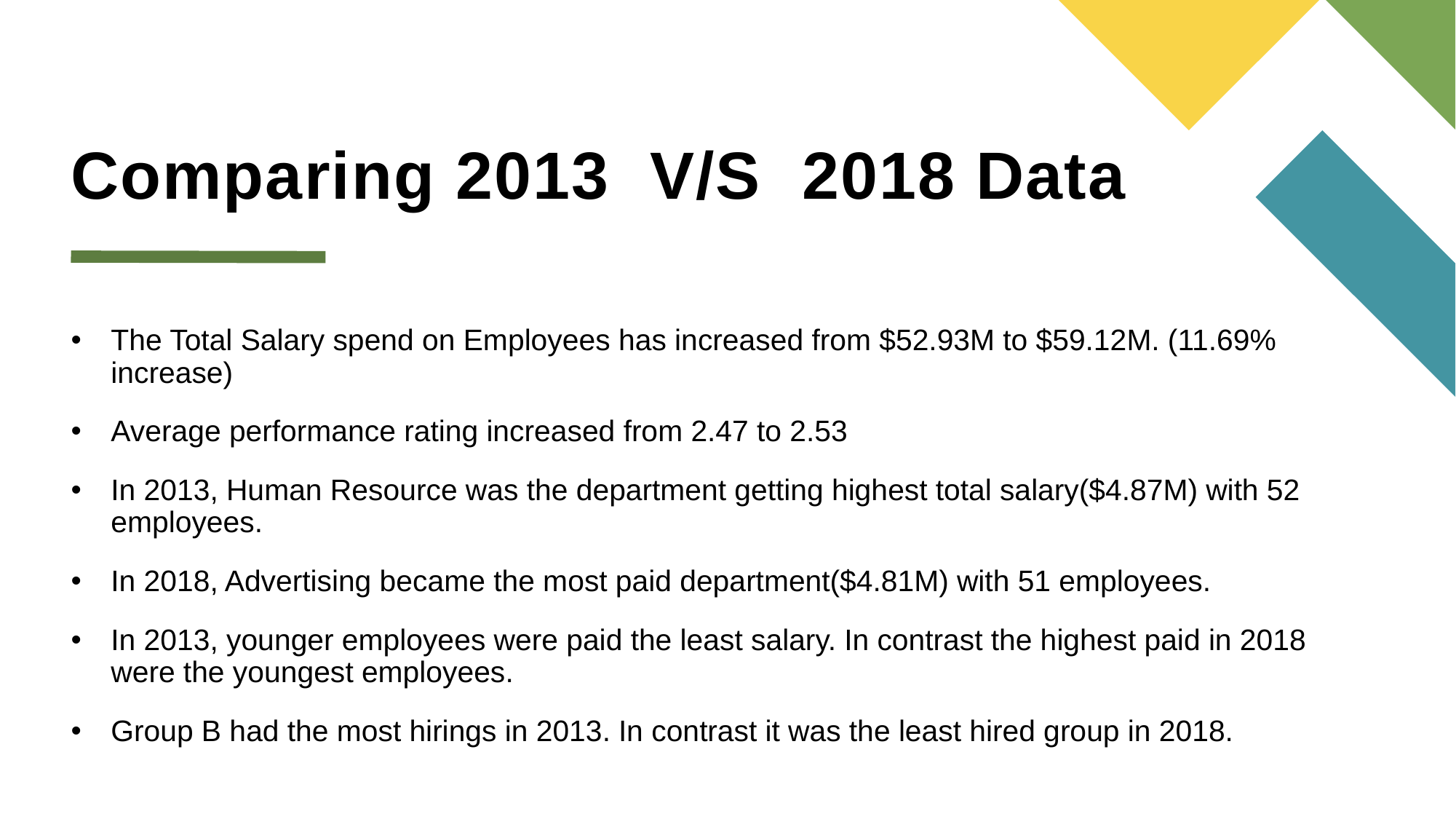

# Comparing 2013  V/S  2018 Data
The Total Salary spend on Employees has increased from $52.93M to $59.12M. (11.69% increase)
Average performance rating increased from 2.47 to 2.53
In 2013, Human Resource was the department getting highest total salary($4.87M) with 52 employees.
In 2018, Advertising became the most paid department($4.81M) with 51 employees.
In 2013, younger employees were paid the least salary. In contrast the highest paid in 2018 were the youngest employees.
Group B had the most hirings in 2013. In contrast it was the least hired group in 2018.